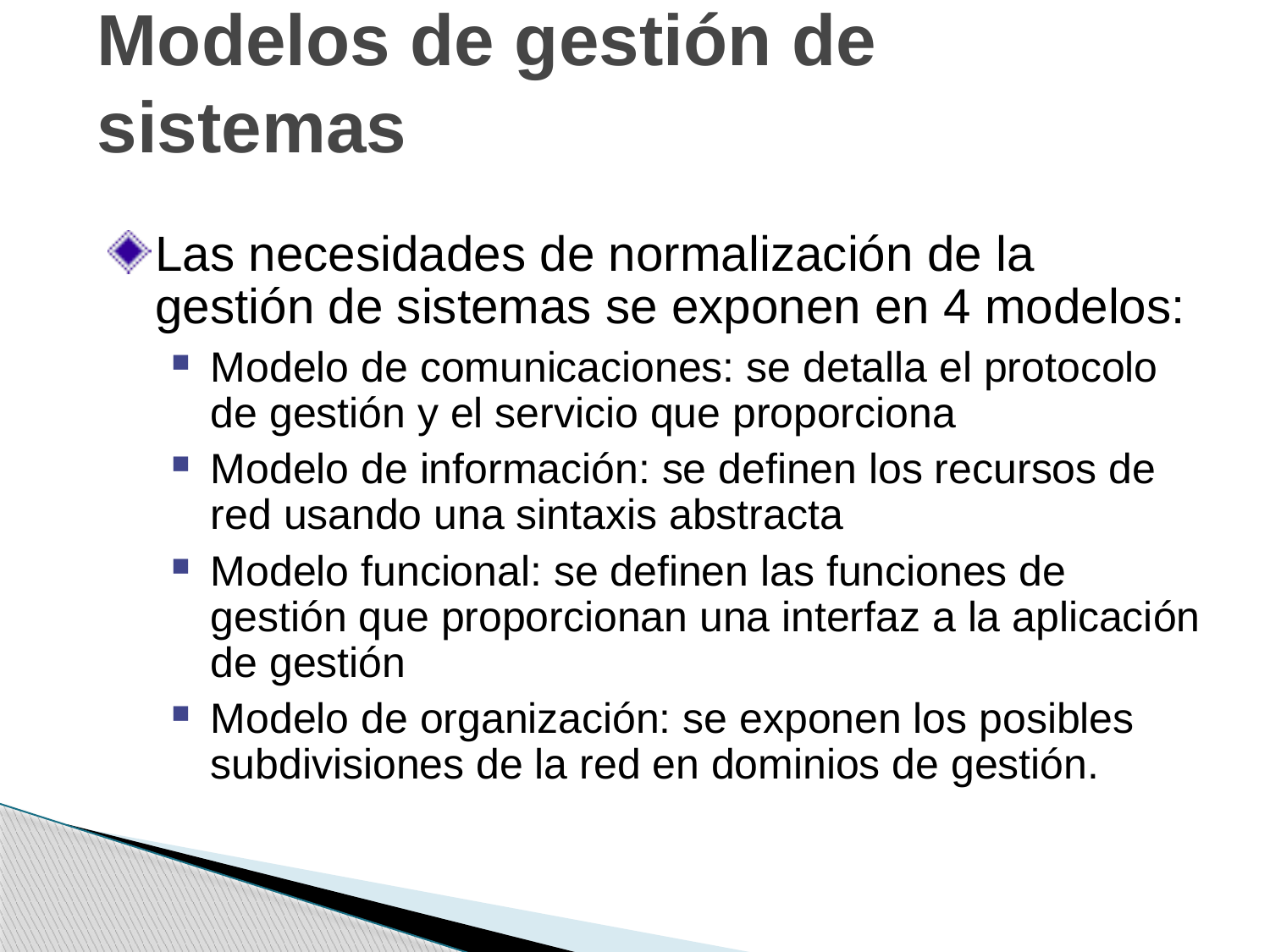

# Modelos de gestión de sistemas
Las necesidades de normalización de la gestión de sistemas se exponen en 4 modelos:
Modelo de comunicaciones: se detalla el protocolo de gestión y el servicio que proporciona
Modelo de información: se definen los recursos de red usando una sintaxis abstracta
Modelo funcional: se definen las funciones de gestión que proporcionan una interfaz a la aplicación de gestión
Modelo de organización: se exponen los posibles subdivisiones de la red en dominios de gestión.